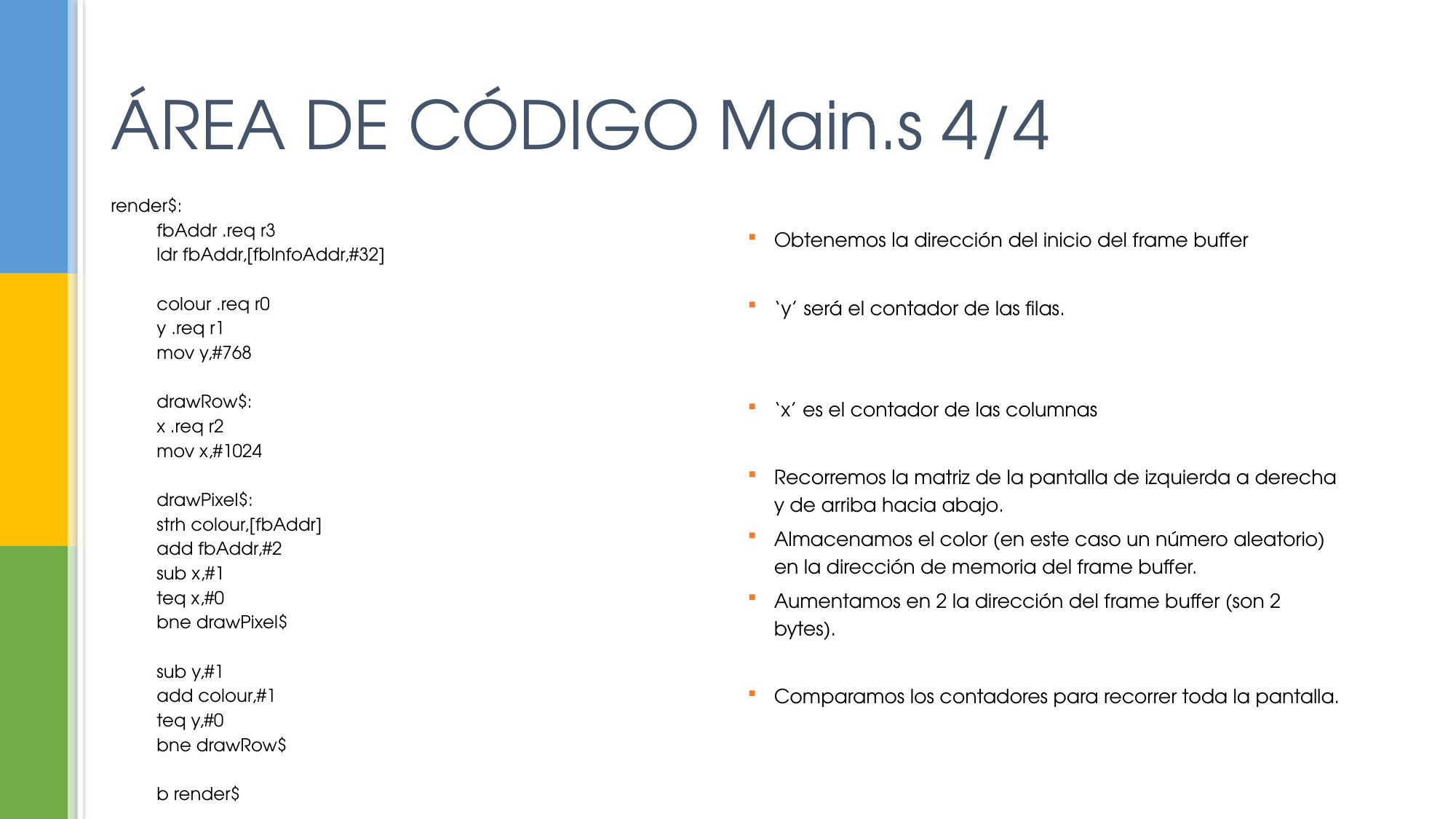

# ÁREA DE CÓDIGO Main.s 4/4
render$:
	fbAddr .req r3
	ldr fbAddr,[fbInfoAddr,#32]

	colour .req r0
	y .req r1
	mov y,#768

	drawRow$:
		x .req r2
		mov x,#1024

		drawPixel$:
			strh colour,[fbAddr]
			add fbAddr,#2
			sub x,#1
			teq x,#0
			bne drawPixel$

		sub y,#1
		add colour,#1
		teq y,#0
		bne drawRow$

	b render$
Obtenemos la dirección del inicio del frame buffer

‘y’ será el contador de las filas.

‘x’ es el contador de las columnas

Recorremos la matriz de la pantalla de izquierda a derecha y de arriba hacia abajo.
Almacenamos el color (en este caso un número aleatorio) en la dirección de memoria del frame buffer.
Aumentamos en 2 la dirección del frame buffer (son 2 bytes).

Comparamos los contadores para recorrer toda la pantalla.